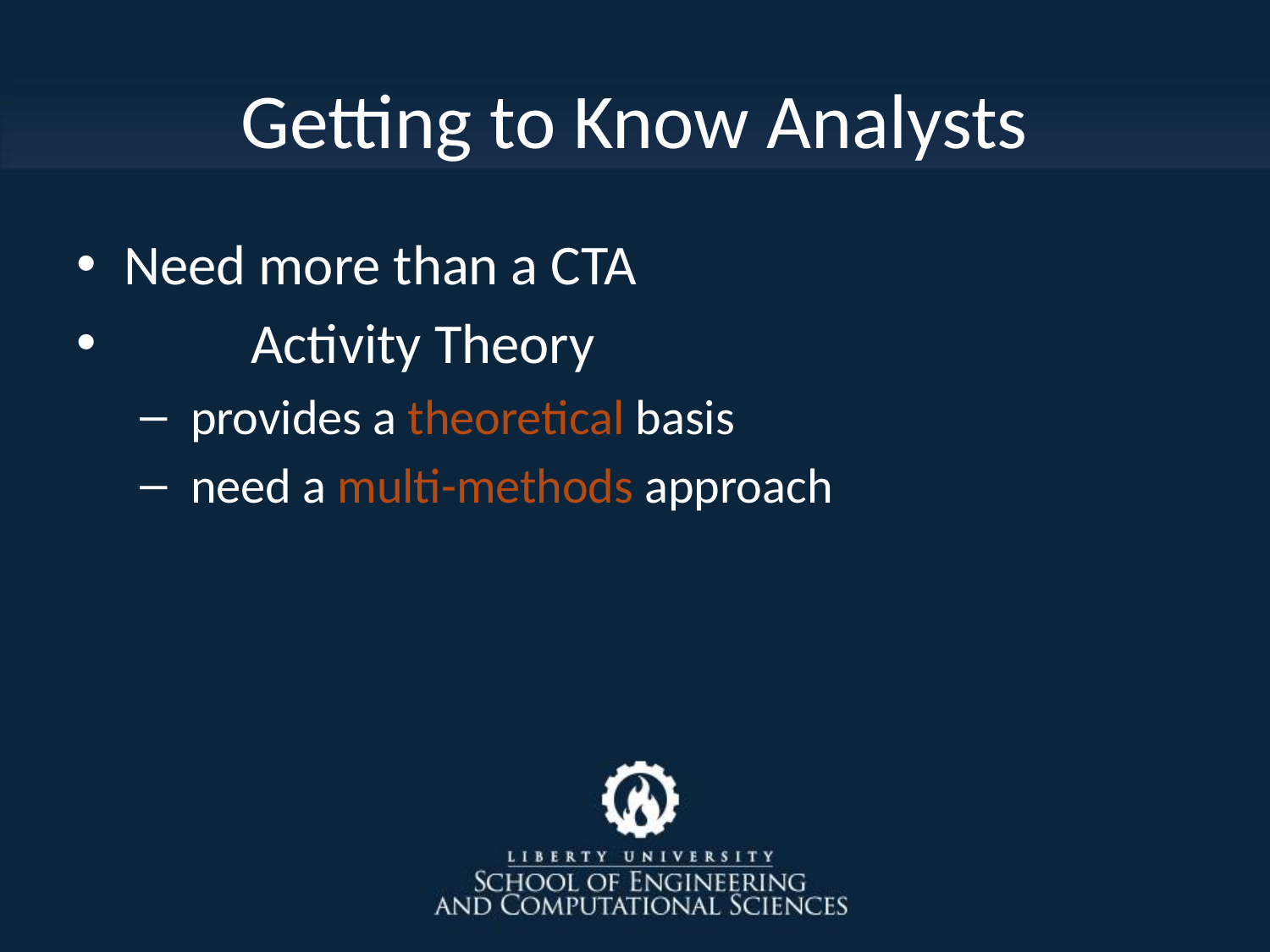

# Getting to Know Analysts
Need more than a CTA
	Activity Theory
 provides a theoretical basis
 need a multi-methods approach